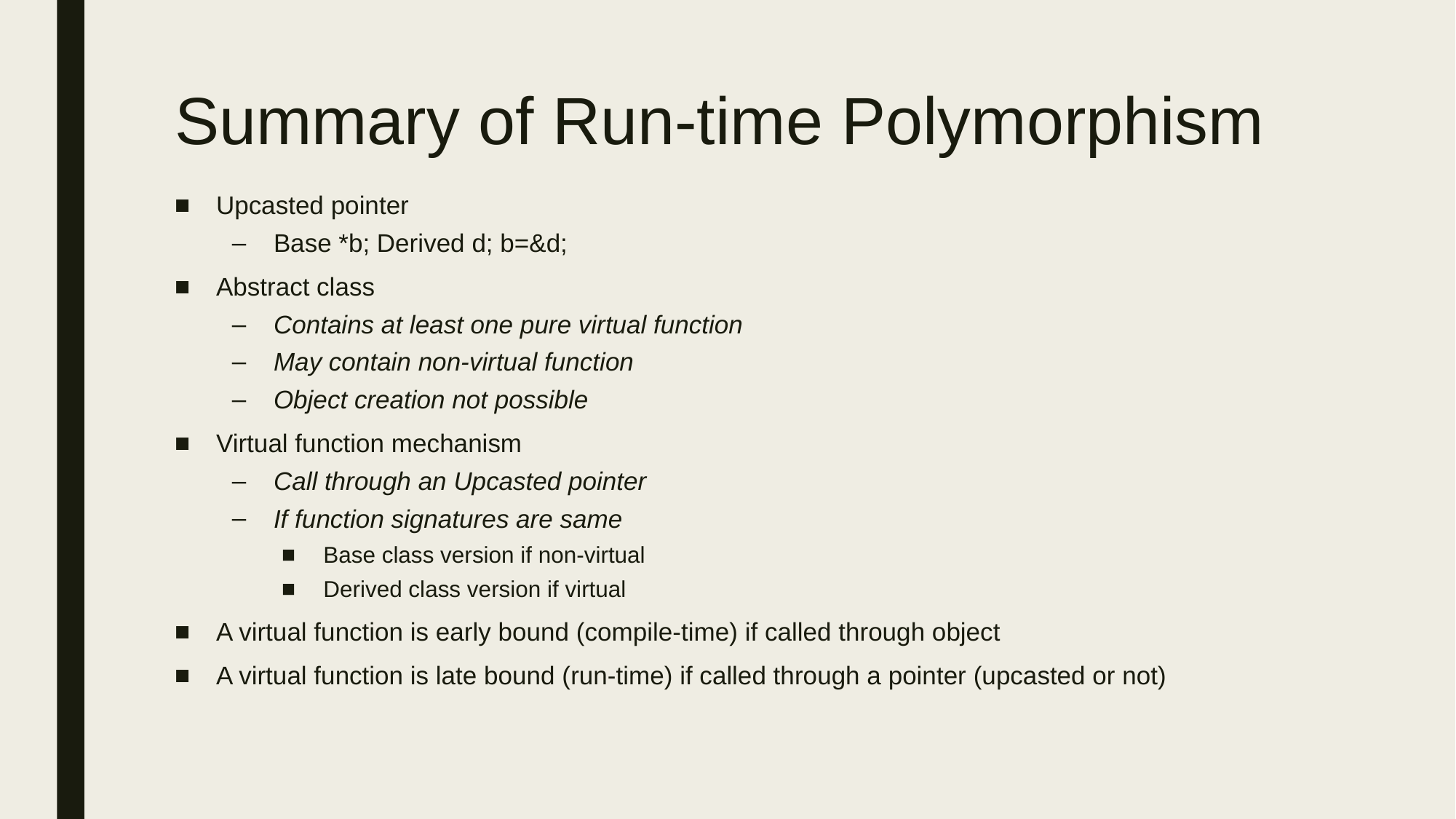

# Summary of Run-time Polymorphism
Upcasted pointer
Base *b; Derived d; b=&d;
Abstract class
Contains at least one pure virtual function
May contain non-virtual function
Object creation not possible
Virtual function mechanism
Call through an Upcasted pointer
If function signatures are same
Base class version if non-virtual
Derived class version if virtual
A virtual function is early bound (compile-time) if called through object
A virtual function is late bound (run-time) if called through a pointer (upcasted or not)